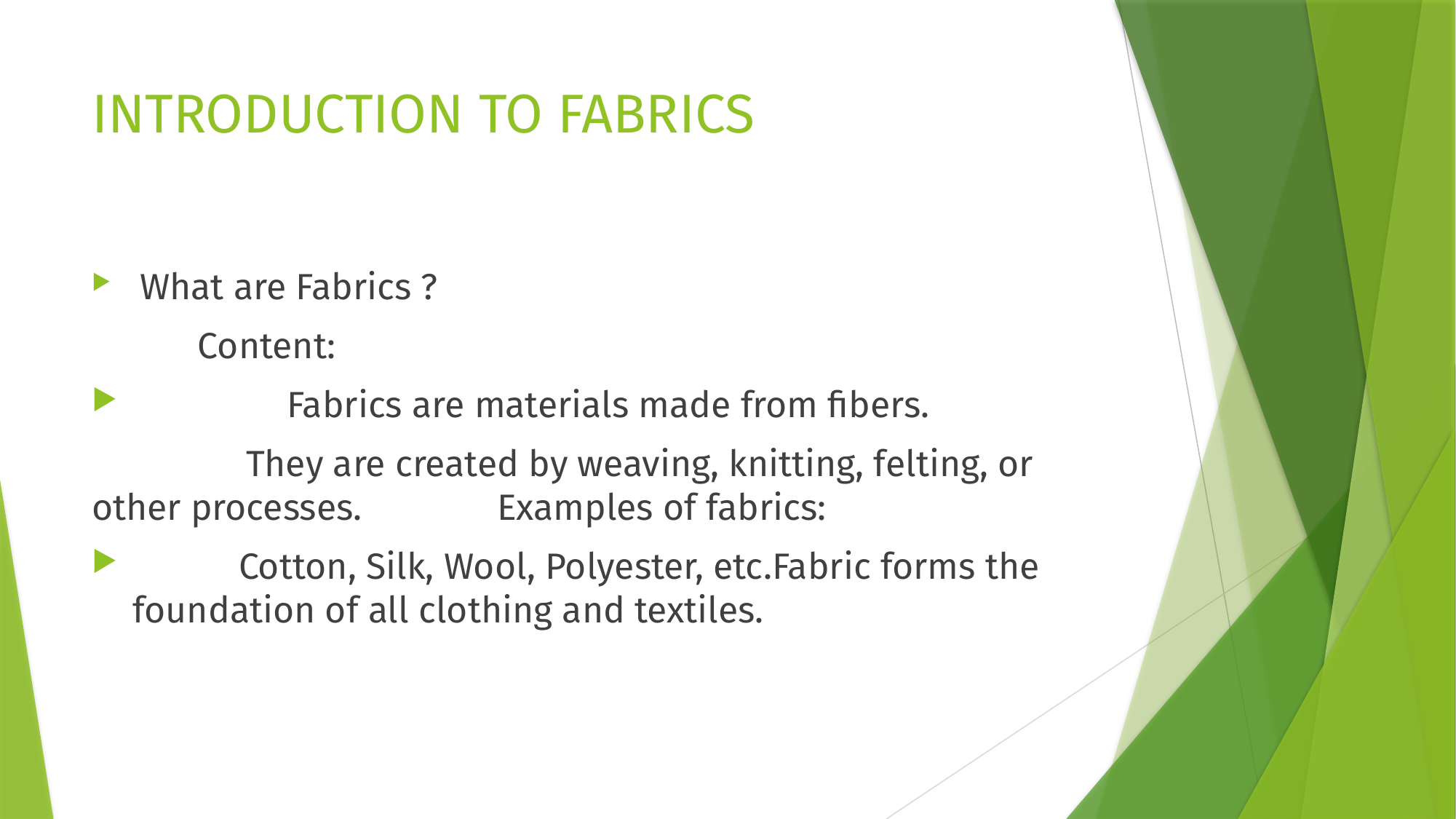

# INTRODUCTION TO FABRICS
 What are Fabrics ?
           Content:
                Fabrics are materials made from fibers.
                They are created by weaving, knitting, felting, or other processes.              Examples of fabrics:
           Cotton, Silk, Wool, Polyester, etc.Fabric forms the foundation of all clothing and textiles.